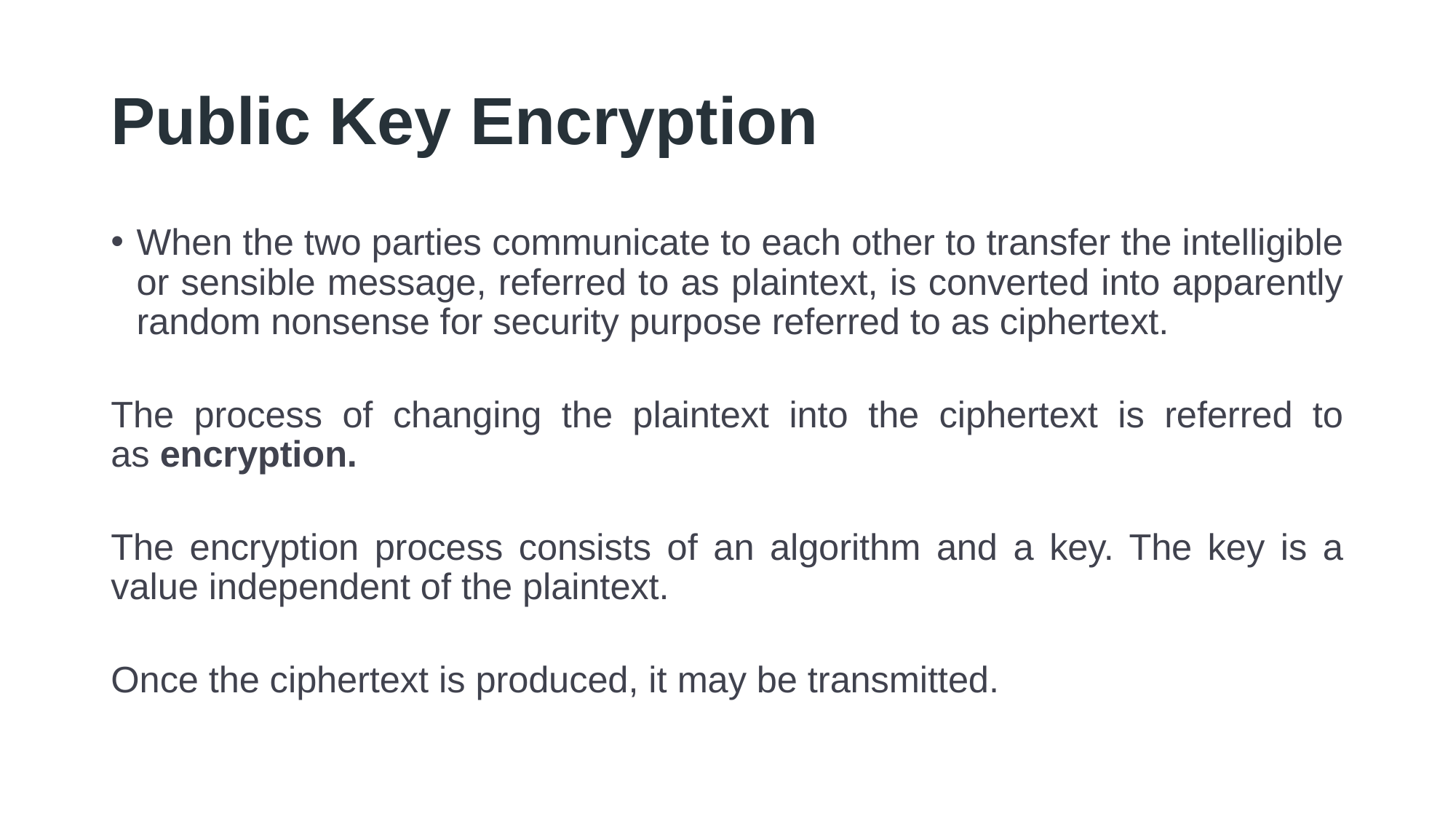

# Public Key Encryption
When the two parties communicate to each other to transfer the intelligible or sensible message, referred to as plaintext, is converted into apparently random nonsense for security purpose referred to as ciphertext.
The process of changing the plaintext into the ciphertext is referred to as encryption.
The encryption process consists of an algorithm and a key. The key is a value independent of the plaintext.
Once the ciphertext is produced, it may be transmitted.